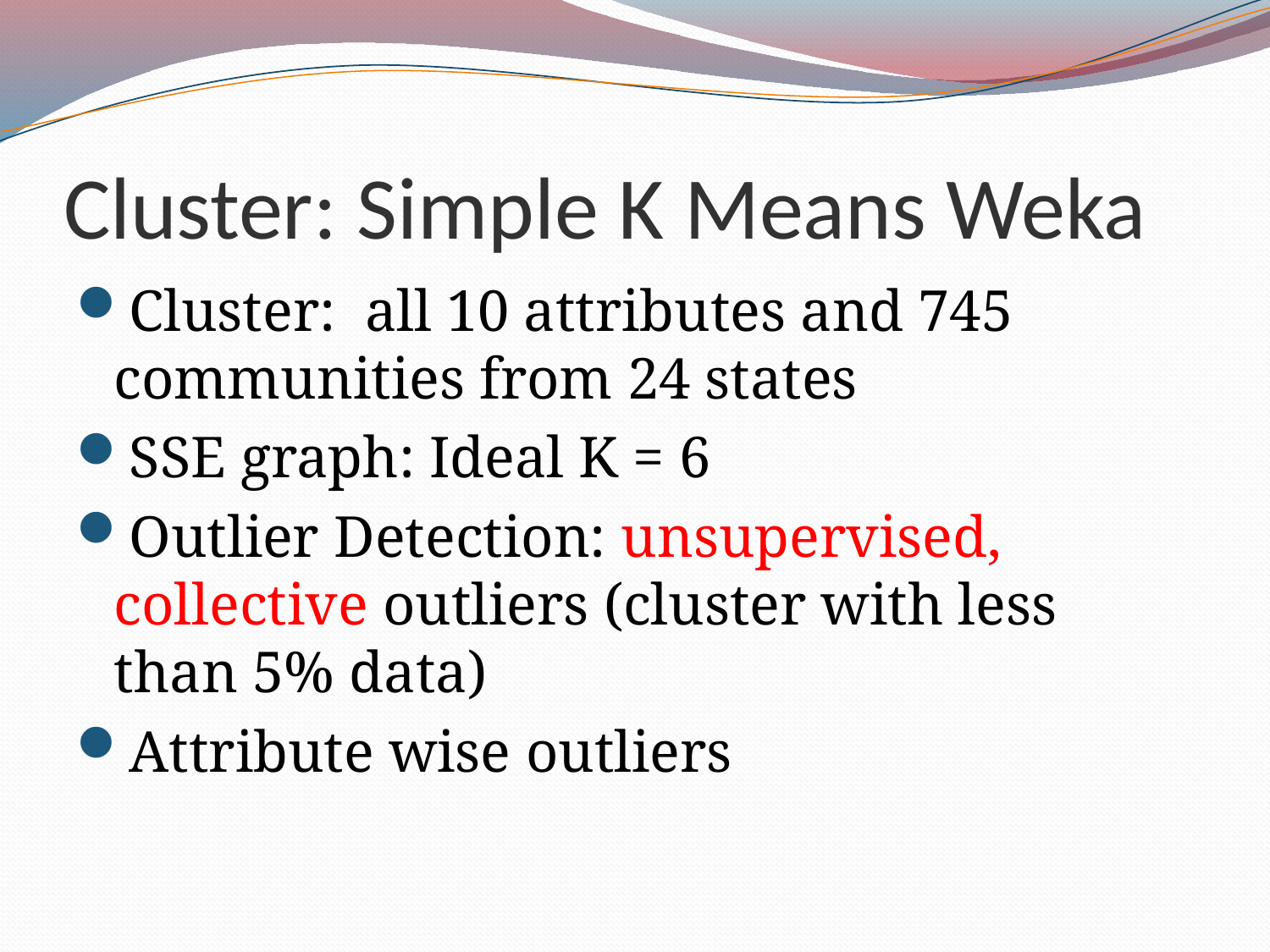

# Cluster: Simple K Means Weka
Cluster:  all 10 attributes and 745 communities from 24 states
SSE graph: Ideal K = 6
Outlier Detection: unsupervised, collective outliers (cluster with less than 5% data)
Attribute wise outliers